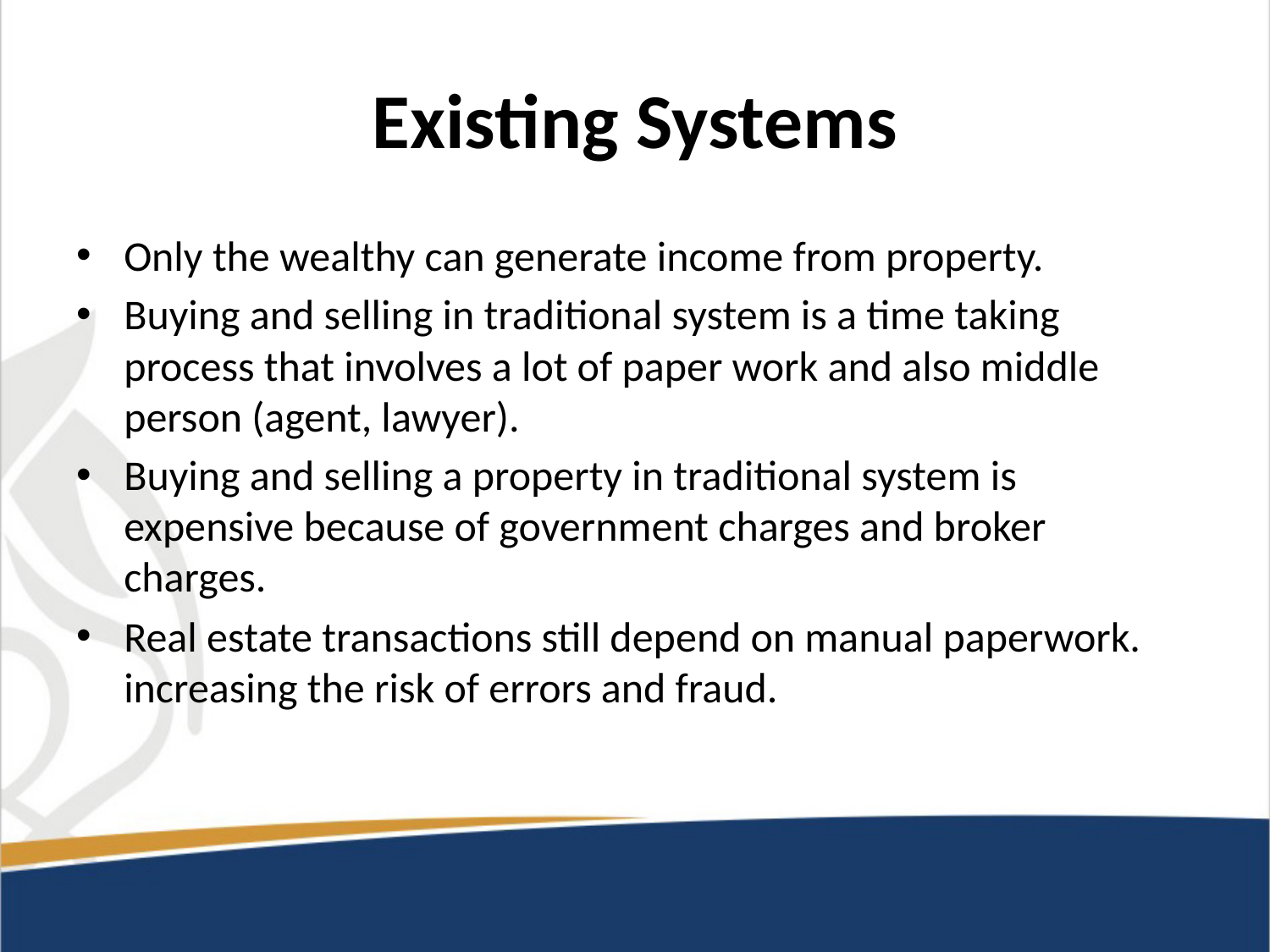

# Existing Systems
Only the wealthy can generate income from property.
Buying and selling in traditional system is a time taking process that involves a lot of paper work and also middle person (agent, lawyer).
Buying and selling a property in traditional system is expensive because of government charges and broker charges.
Real estate transactions still depend on manual paperwork. increasing the risk of errors and fraud.